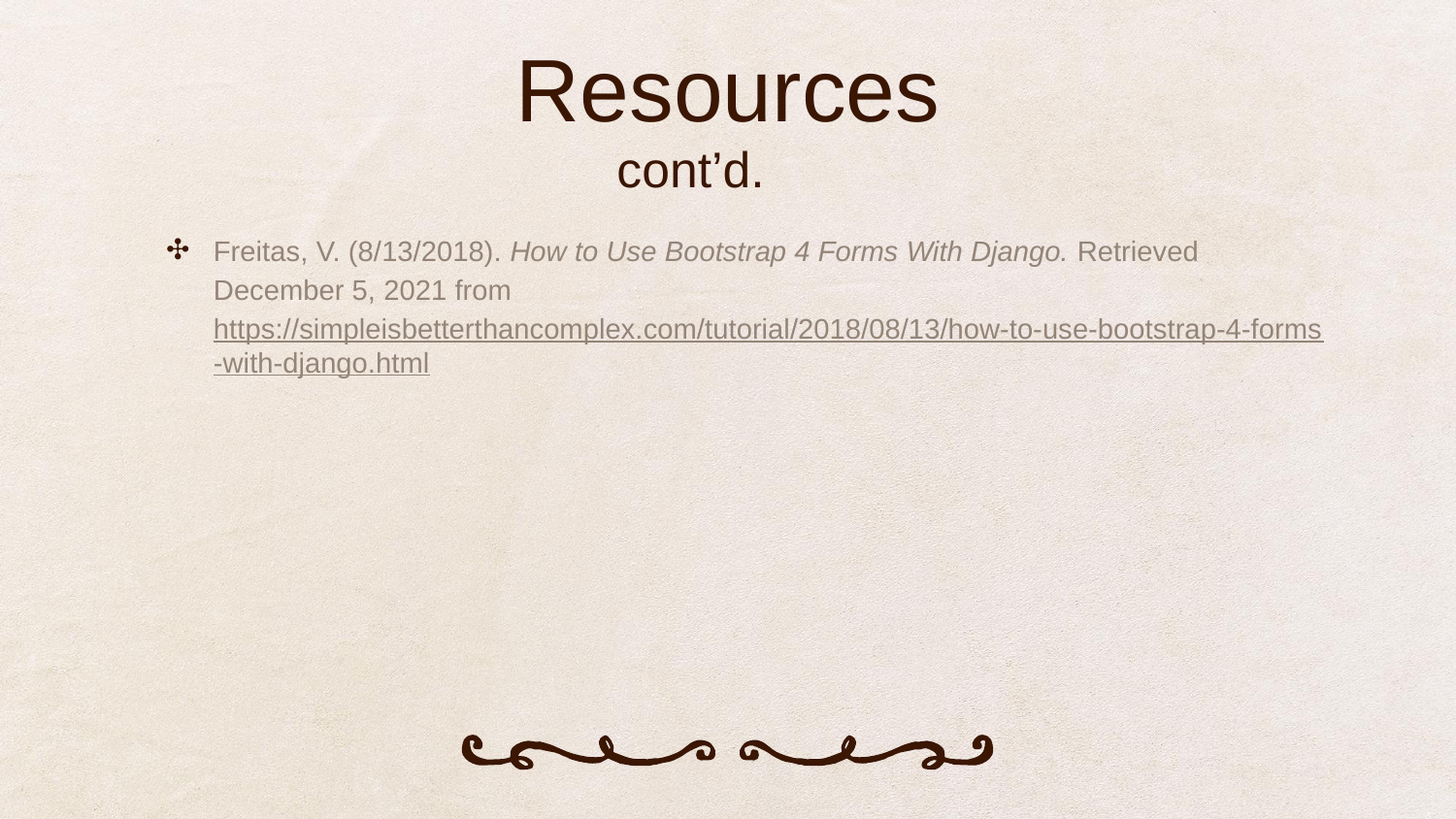

Resources
cont’d.
Freitas, V. (8/13/2018). How to Use Bootstrap 4 Forms With Django. Retrieved December 5, 2021 from https://simpleisbetterthancomplex.com/tutorial/2018/08/13/how-to-use-bootstrap-4-forms-with-django.html